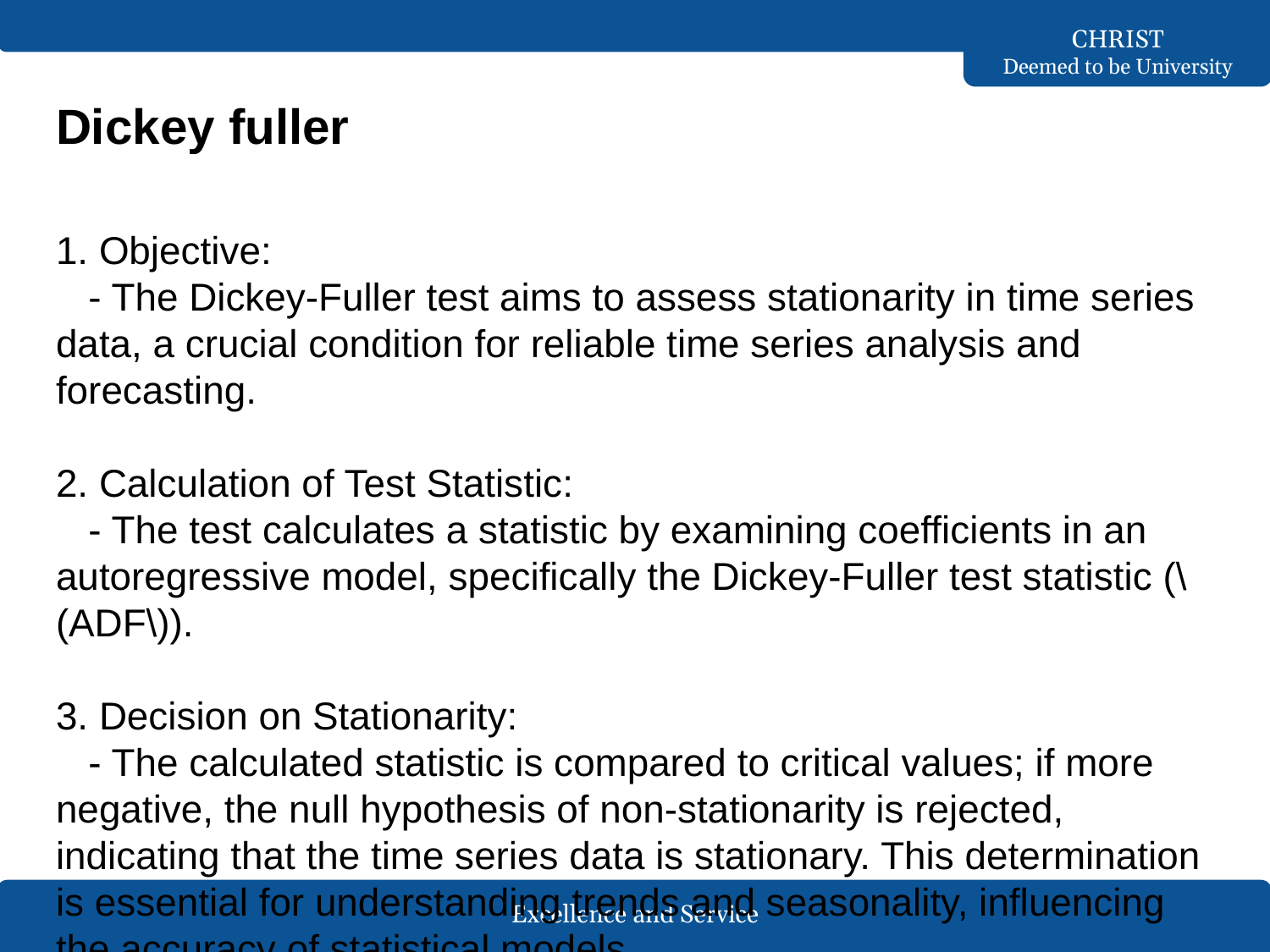

# Dickey fuller
1. Objective:
   - The Dickey-Fuller test aims to assess stationarity in time series data, a crucial condition for reliable time series analysis and forecasting.

2. Calculation of Test Statistic:
   - The test calculates a statistic by examining coefficients in an autoregressive model, specifically the Dickey-Fuller test statistic (\(ADF\)).

3. Decision on Stationarity:
   - The calculated statistic is compared to critical values; if more negative, the null hypothesis of non-stationarity is rejected, indicating that the time series data is stationary. This determination is essential for understanding trends and seasonality, influencing the accuracy of statistical models.